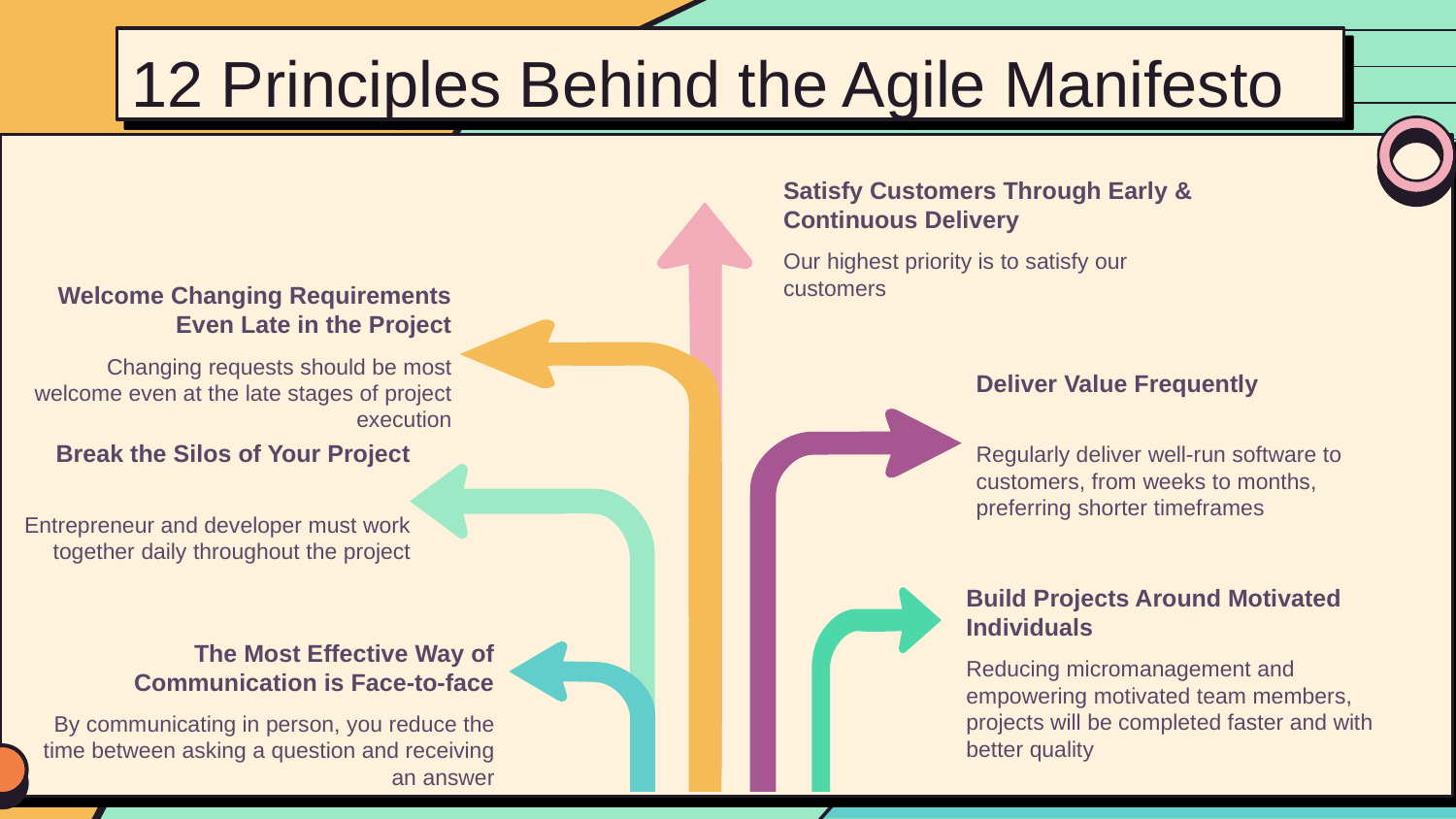

12 Principles Behind the Agile Manifesto

Satisfy Customers Through Early & Continuous Delivery
Our highest priority is to satisfy our customers

Welcome Changing Requirements Even Late in the Project
Changing requests should be most welcome even at the late stages of project execution

Deliver Value Frequently
Regularly deliver well-run software to customers, from weeks to months, preferring shorter timeframes

Break the Silos of Your Project
Entrepreneur and developer must work together daily throughout the project

Build Projects Around Motivated Individuals
Reducing micromanagement and empowering motivated team members, projects will be completed faster and with better quality

The Most Effective Way of Communication is Face-to-face
By communicating in person, you reduce the time between asking a question and receiving an answer